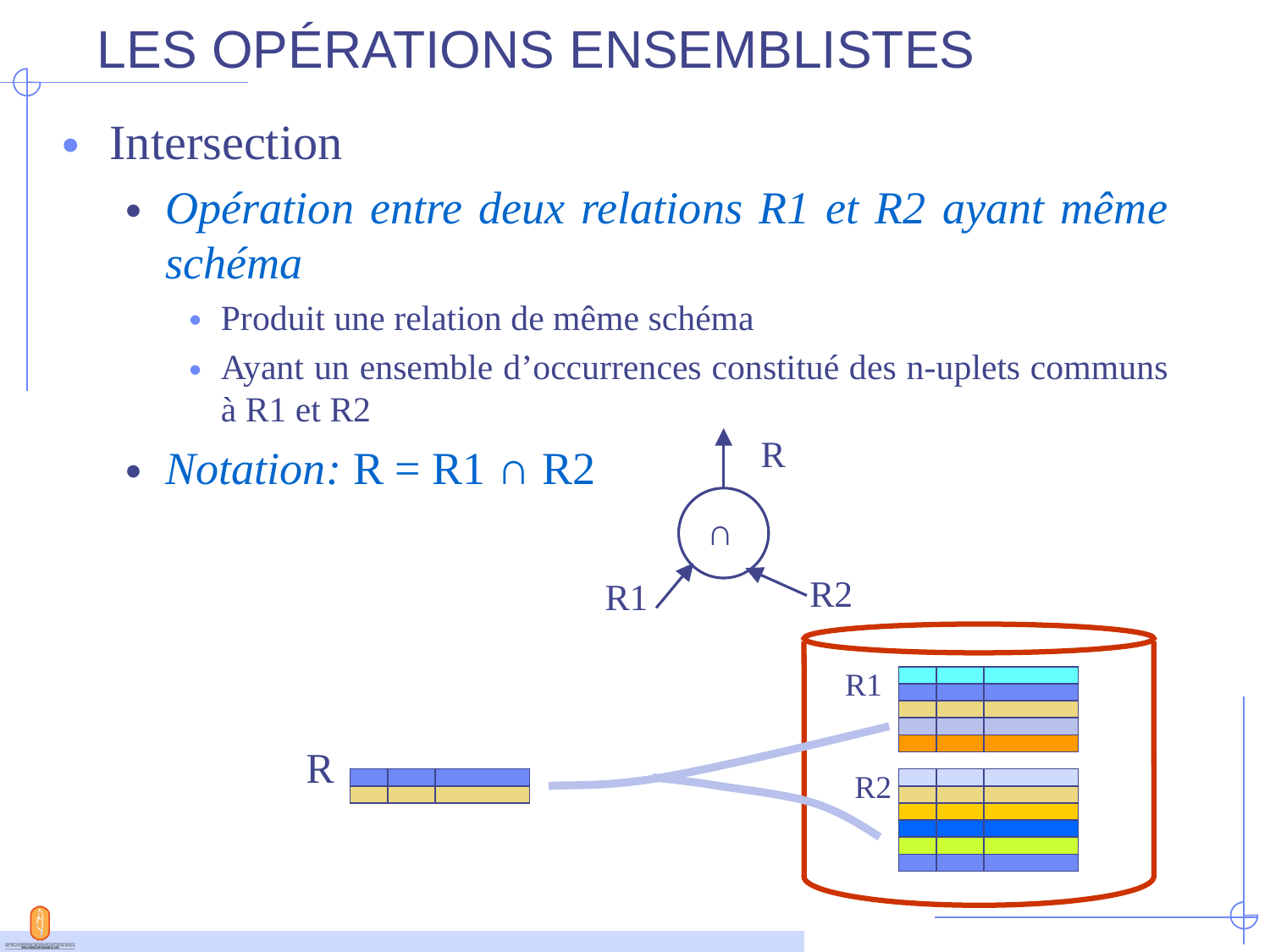

# LES OPÉRATIONS ENSEMBLISTES
Intersection
Opération entre deux relations R1 et R2 ayant même schéma
Produit une relation de même schéma
Ayant un ensemble d’occurrences constitué des n-uplets communs à R1 et R2
Notation: R = R1 ∩ R2

R

∩
R2
R1

R1

R

R2